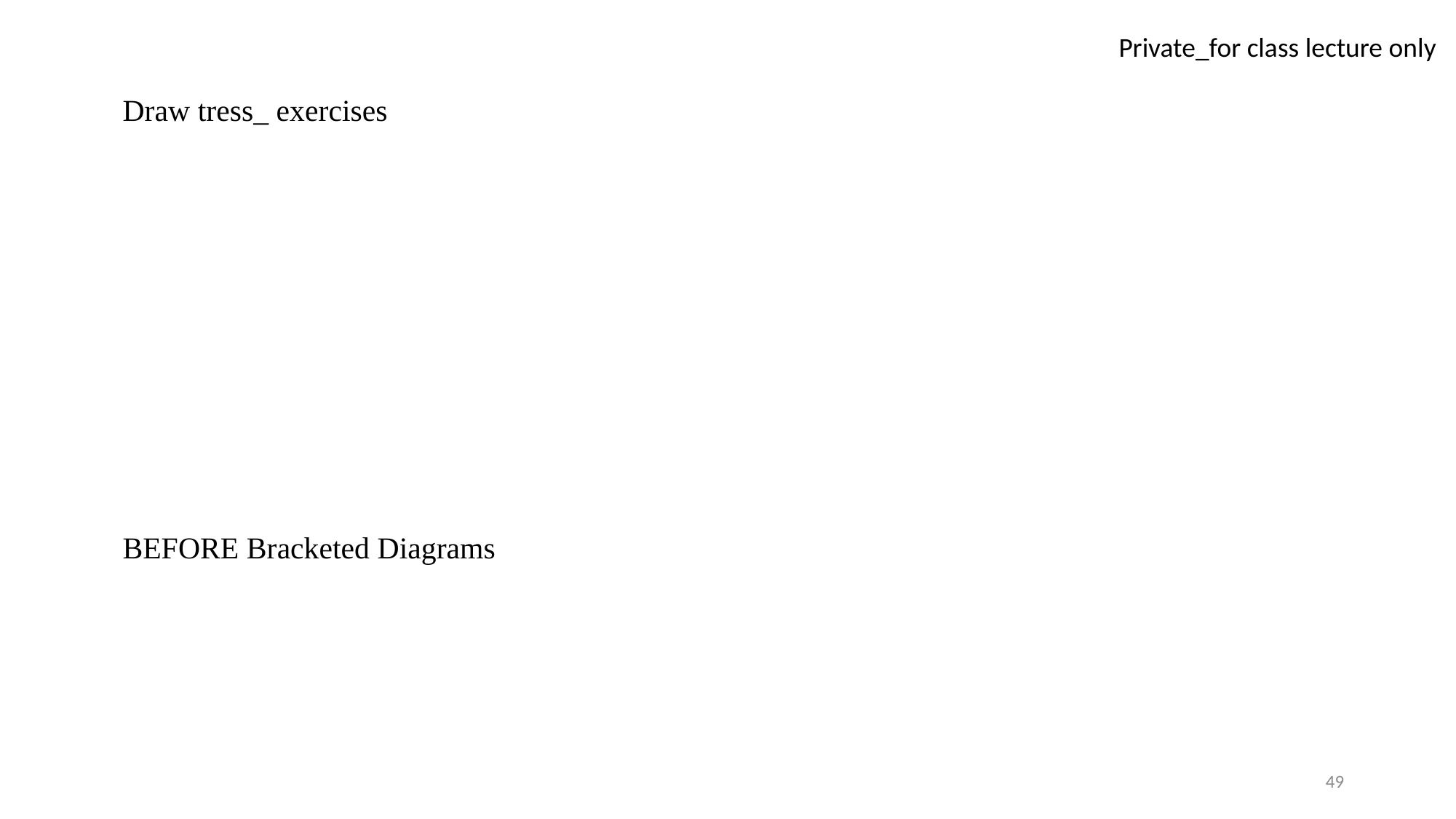

Draw tress_ exercises

BEFORE Bracketed Diagrams

49